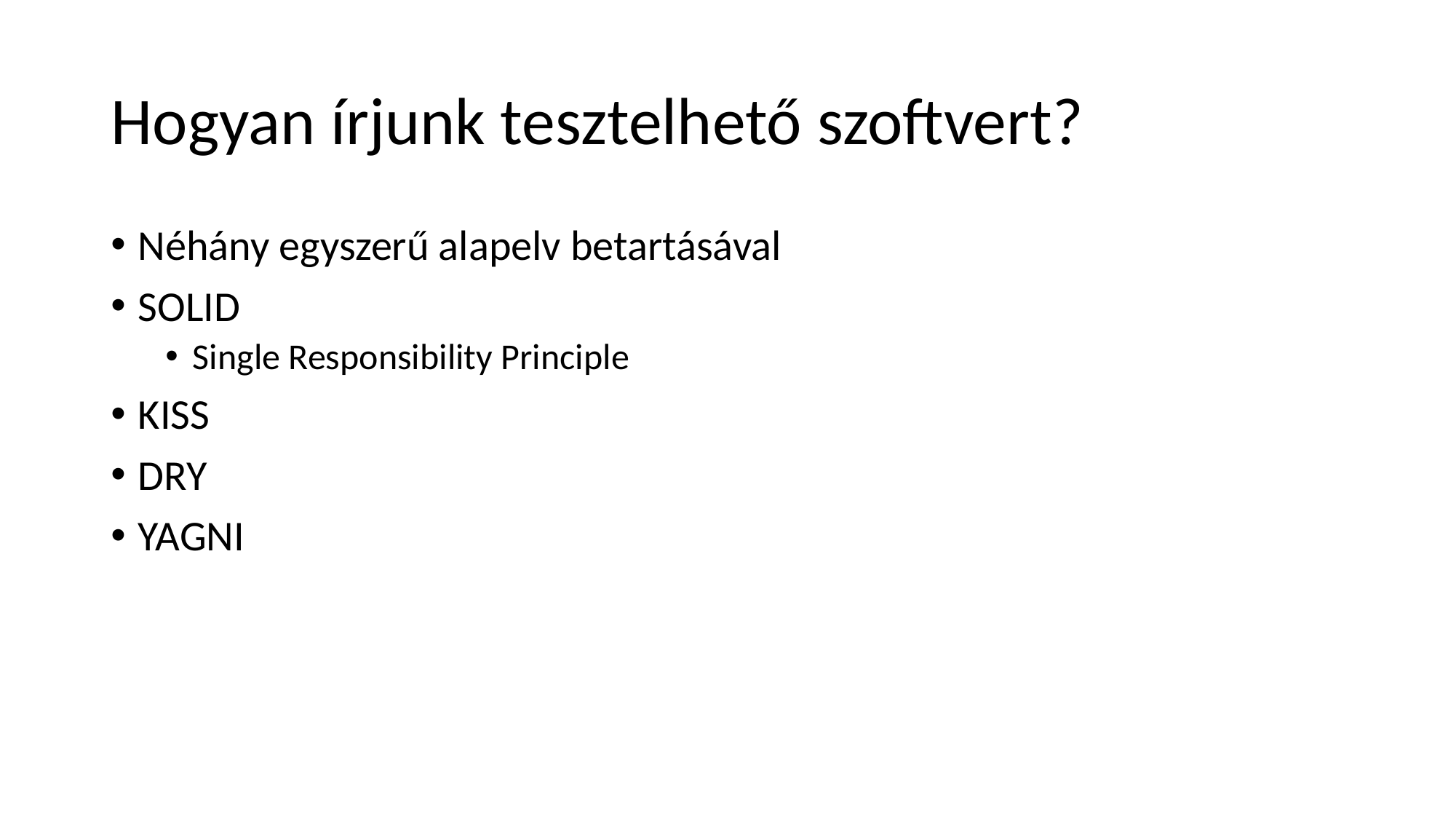

# Hogyan írjunk tesztelhető szoftvert?
Néhány egyszerű alapelv betartásával
SOLID
Single Responsibility Principle
KISS
DRY
YAGNI